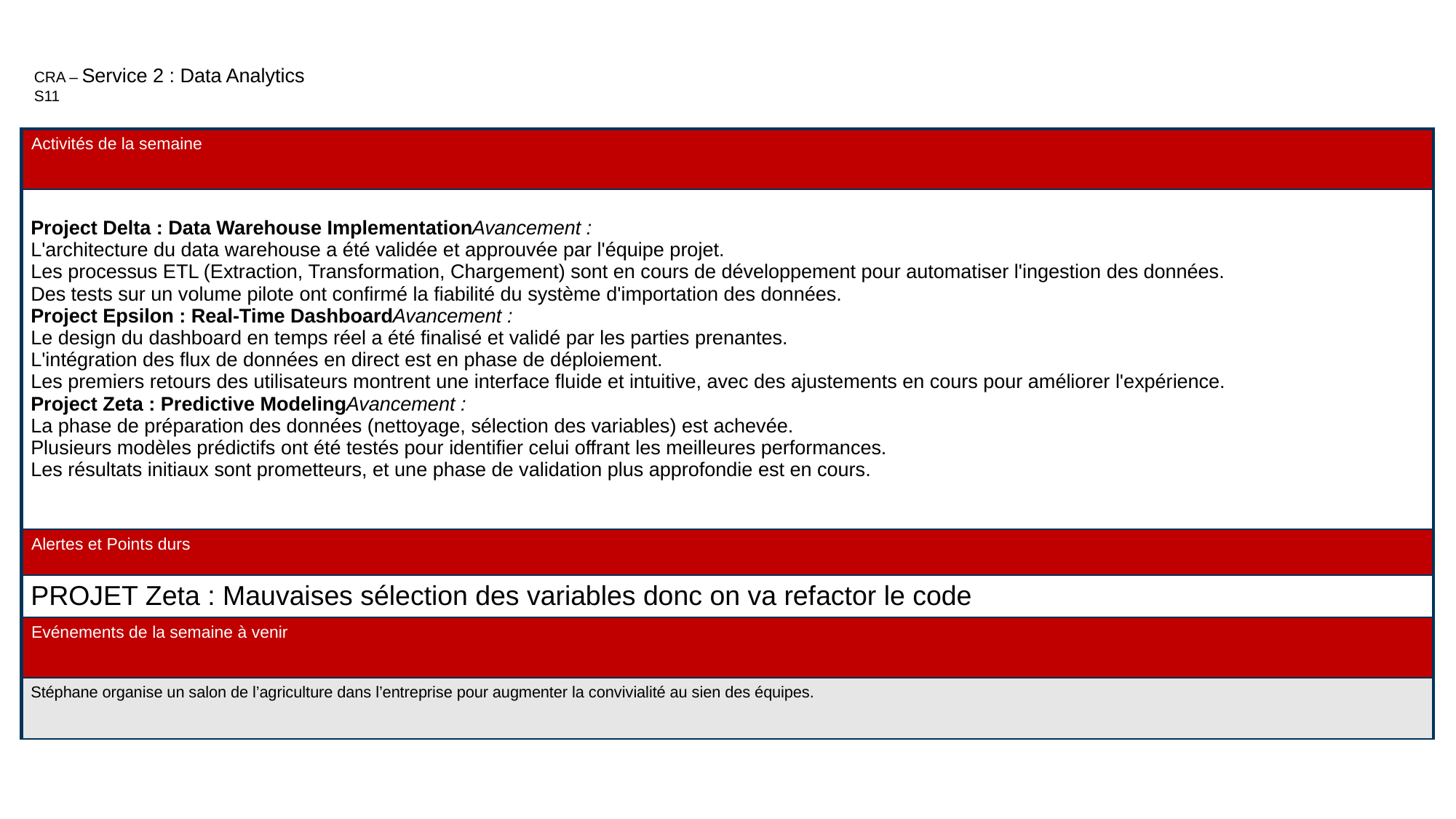

CRA – Service 2 : Data Analytics
S11
| Activités de la semaine |
| --- |
| Project Delta : Data Warehouse Implementation Avancement : L'architecture du data warehouse a été validée et approuvée par l'équipe projet. Les processus ETL (Extraction, Transformation, Chargement) sont en cours de développement pour automatiser l'ingestion des données. Des tests sur un volume pilote ont confirmé la fiabilité du système d'importation des données. Project Epsilon : Real-Time Dashboard Avancement : Le design du dashboard en temps réel a été finalisé et validé par les parties prenantes. L'intégration des flux de données en direct est en phase de déploiement. Les premiers retours des utilisateurs montrent une interface fluide et intuitive, avec des ajustements en cours pour améliorer l'expérience. Project Zeta : Predictive Modeling Avancement : La phase de préparation des données (nettoyage, sélection des variables) est achevée. Plusieurs modèles prédictifs ont été testés pour identifier celui offrant les meilleures performances. Les résultats initiaux sont prometteurs, et une phase de validation plus approfondie est en cours. |
| Alertes et Points durs |
| PROJET Zeta : Mauvaises sélection des variables donc on va refactor le code |
| Evénements de la semaine à venir |
| Stéphane organise un salon de l’agriculture dans l’entreprise pour augmenter la convivialité au sien des équipes. |